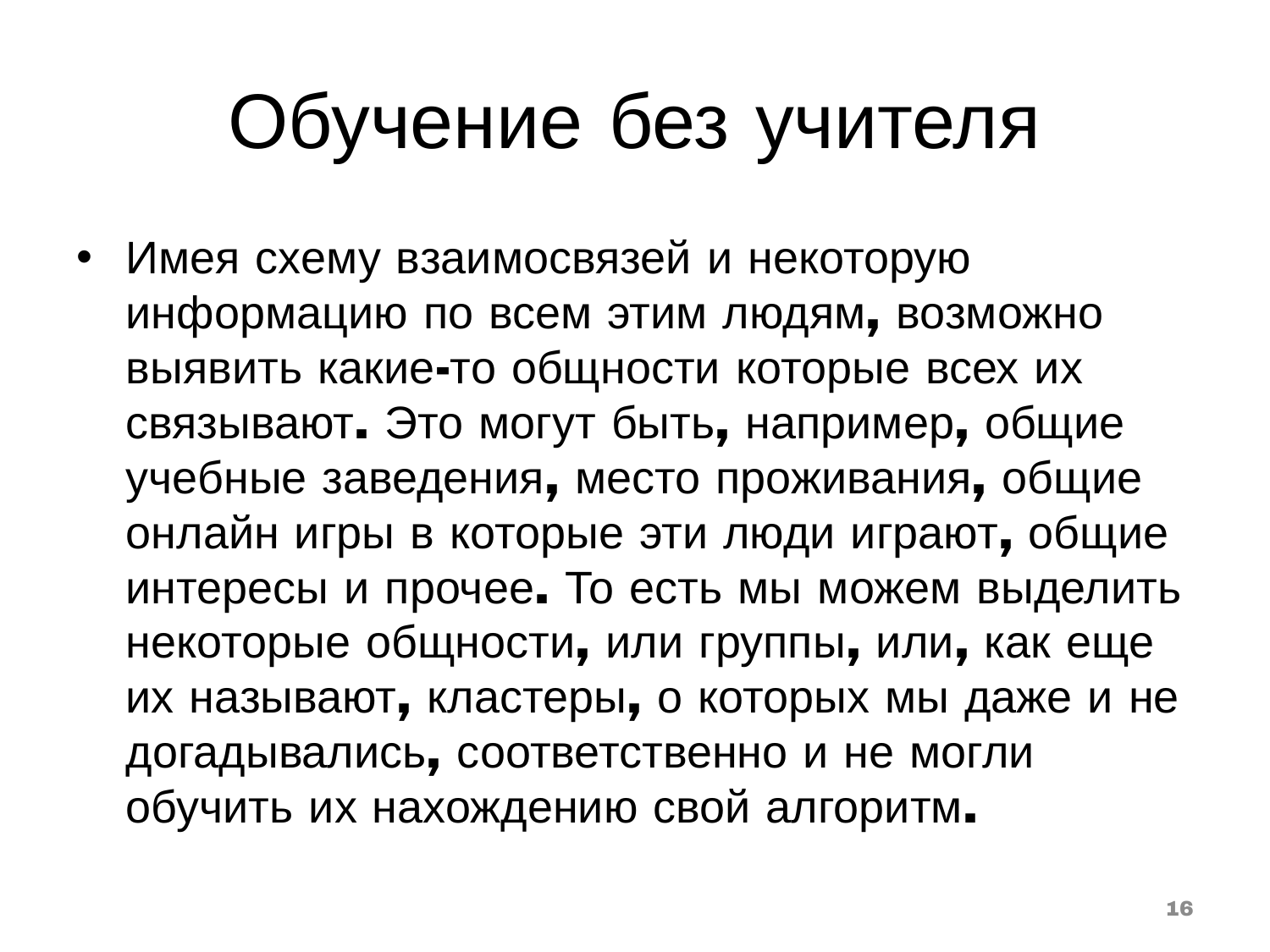

# Обучение без учителя
Имея схему взаимосвязей и некоторую информацию по всем этим людям, возможно выявить какие-то общности которые всех их связывают. Это могут быть, например, общие учебные заведения, место проживания, общие онлайн игры в которые эти люди играют, общие интересы и прочее. То есть мы можем выделить некоторые общности, или группы, или, как еще их называют, кластеры, о которых мы даже и не догадывались, соответственно и не могли обучить их нахождению свой алгоритм.
16